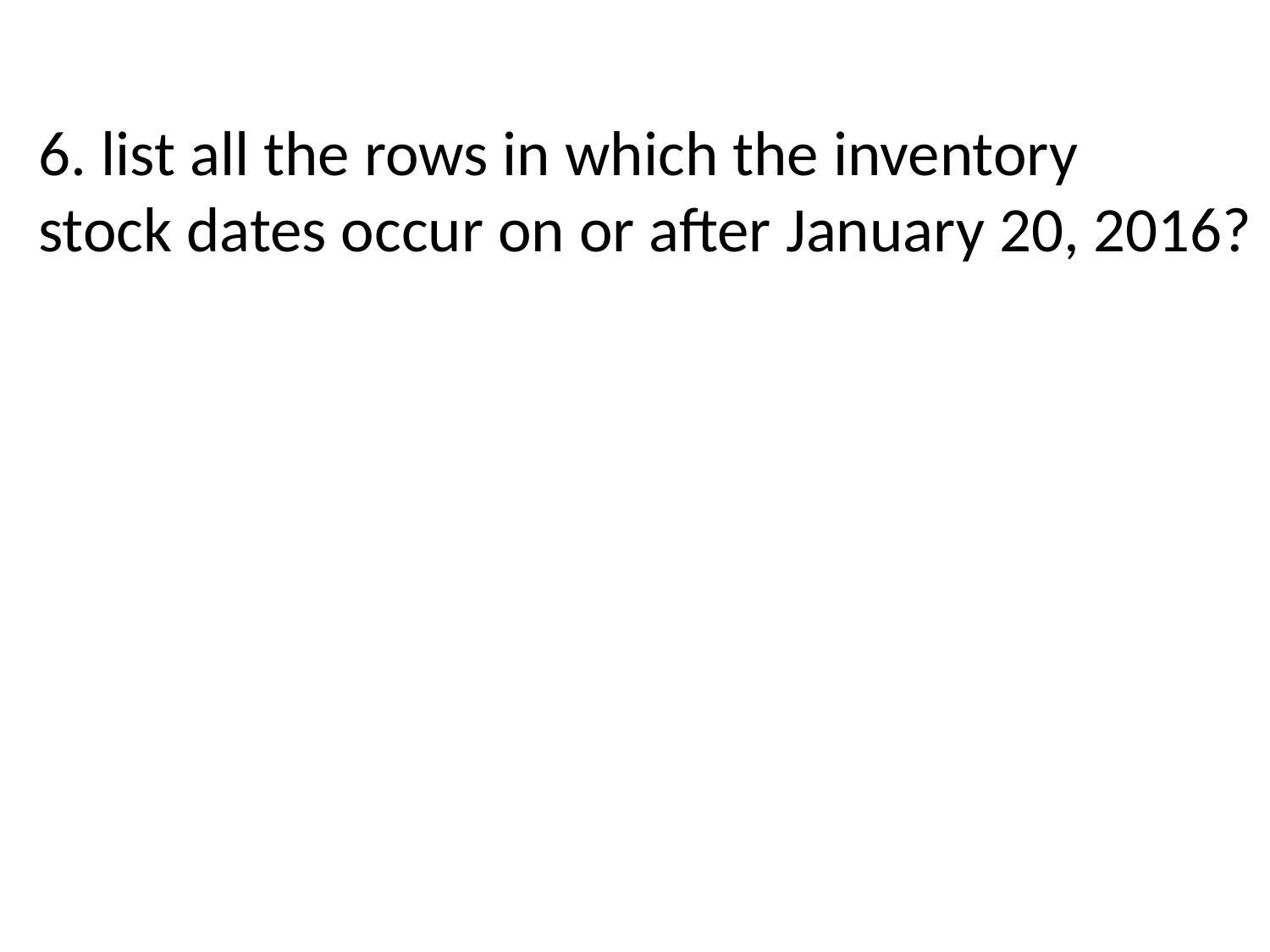

6. list all the rows in which the inventory
stock dates occur on or after January 20, 2016?